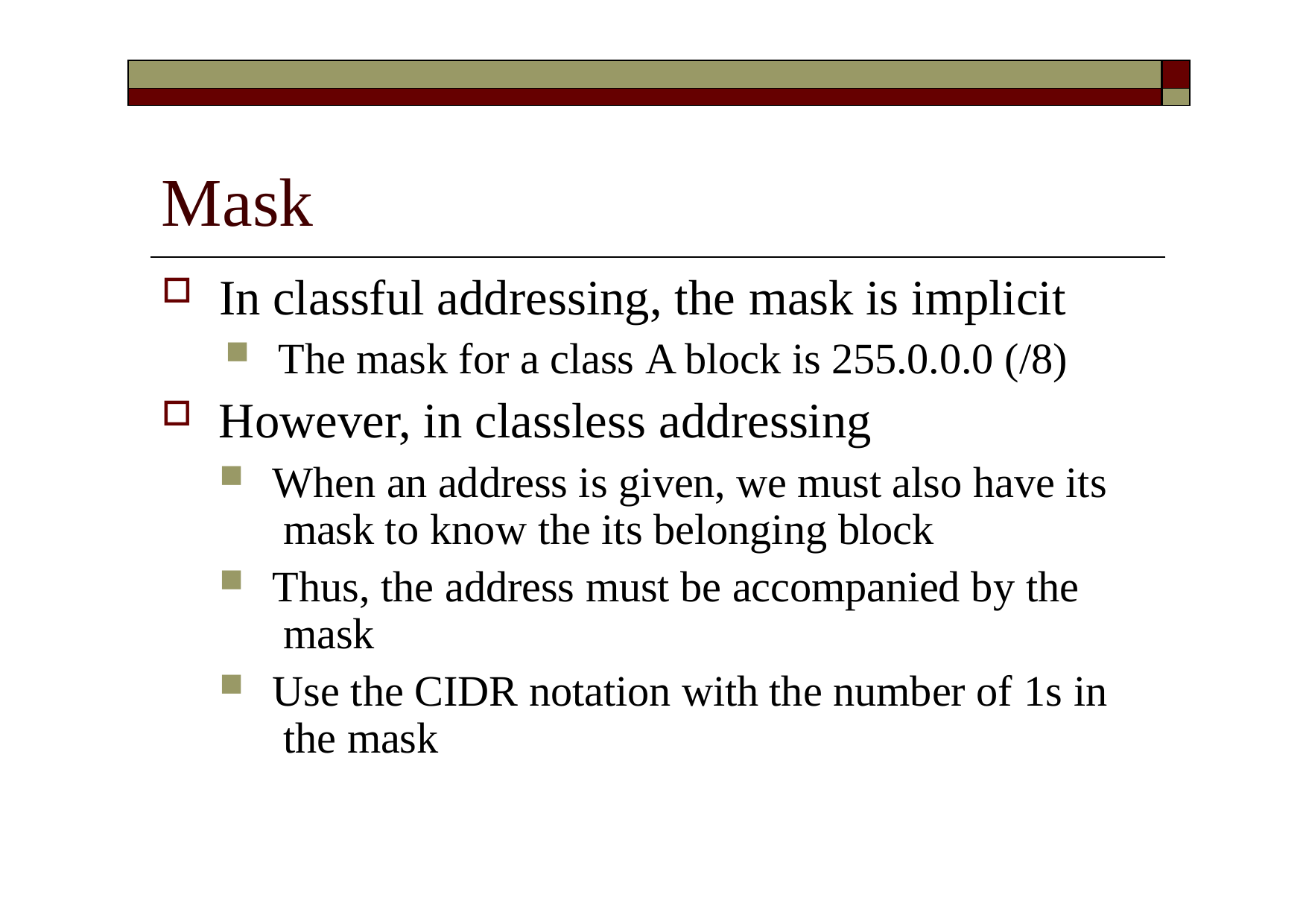

|  |  |
| --- | --- |
|  |  |
# Mask
In classful addressing, the mask is implicit
The mask for a class A block is 255.0.0.0 (/8)
However, in classless addressing
When an address is given, we must also have its  mask to know the its belonging block
Thus, the address must be accompanied by the  mask
Use the CIDR notation with the number of 1s in  the mask